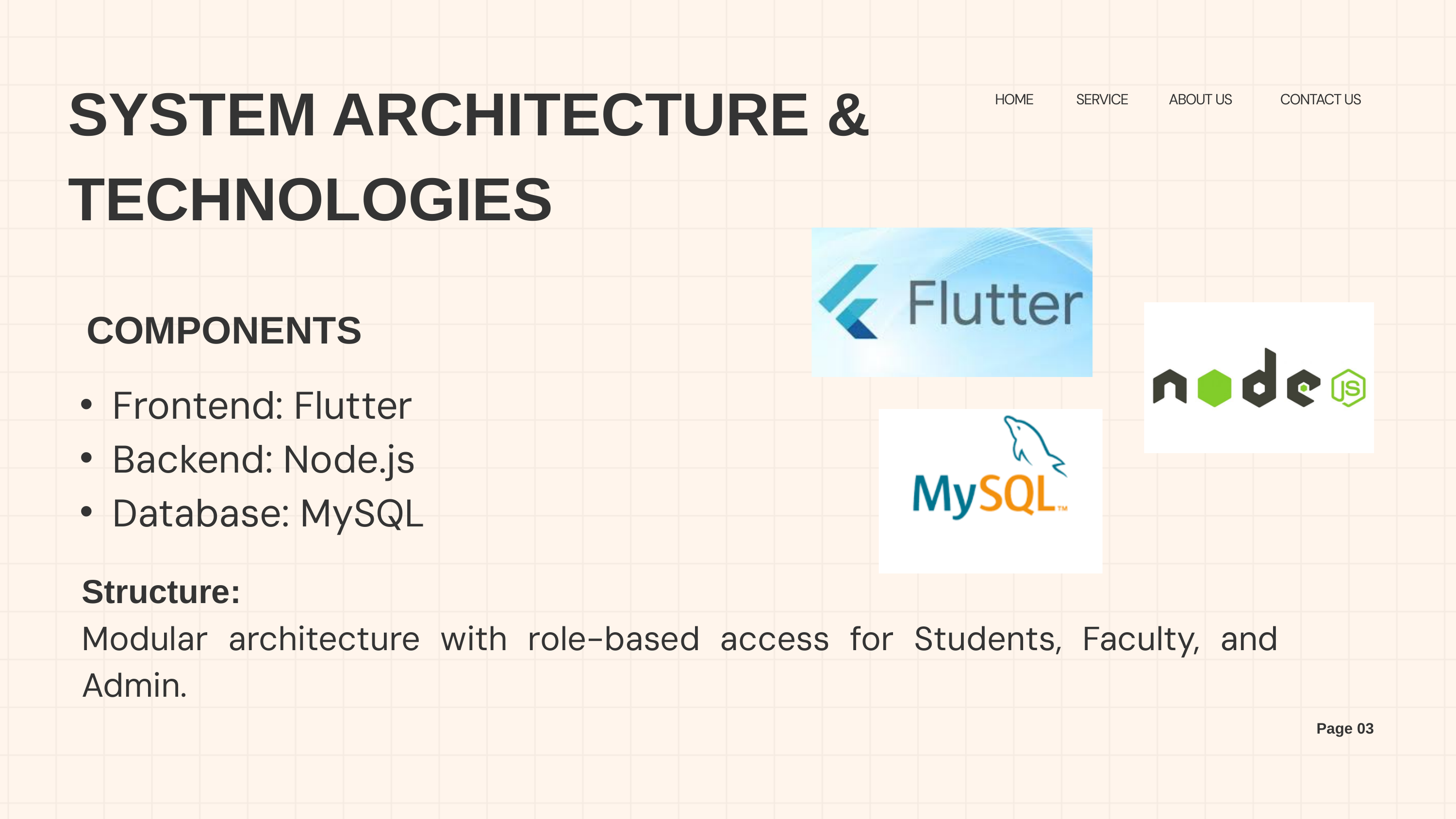

SYSTEM ARCHITECTURE & TECHNOLOGIES
HOME
SERVICE
ABOUT US
CONTACT US

COMPONENTS
Frontend: Flutter
Backend: Node.js
Database: MySQL

Structure:
Modular architecture with role-based access for Students, Faculty, and Admin.
Page 03